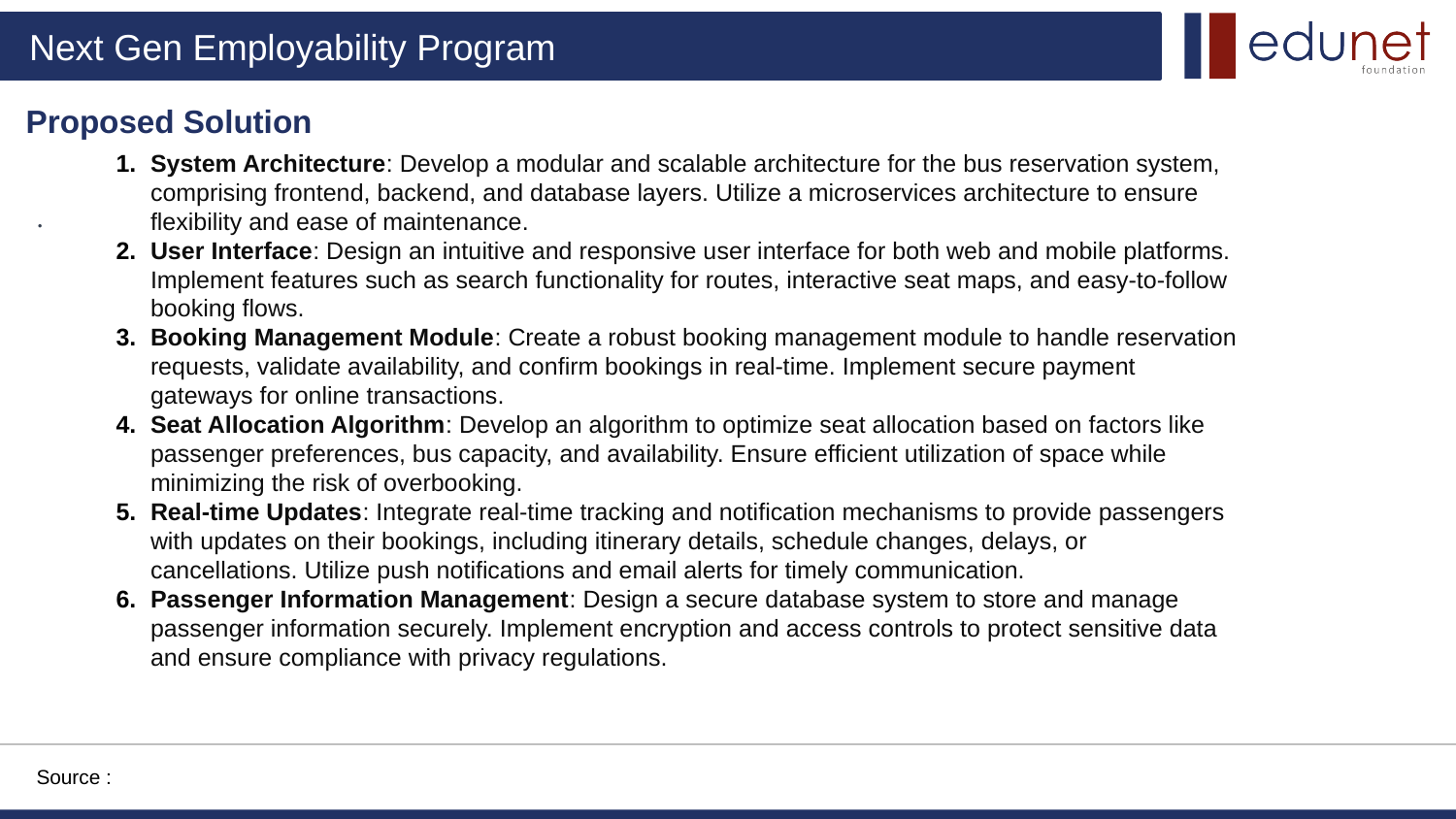

Proposed Solution
System Architecture: Develop a modular and scalable architecture for the bus reservation system, comprising frontend, backend, and database layers. Utilize a microservices architecture to ensure flexibility and ease of maintenance.
User Interface: Design an intuitive and responsive user interface for both web and mobile platforms. Implement features such as search functionality for routes, interactive seat maps, and easy-to-follow booking flows.
Booking Management Module: Create a robust booking management module to handle reservation requests, validate availability, and confirm bookings in real-time. Implement secure payment gateways for online transactions.
Seat Allocation Algorithm: Develop an algorithm to optimize seat allocation based on factors like passenger preferences, bus capacity, and availability. Ensure efficient utilization of space while minimizing the risk of overbooking.
Real-time Updates: Integrate real-time tracking and notification mechanisms to provide passengers with updates on their bookings, including itinerary details, schedule changes, delays, or cancellations. Utilize push notifications and email alerts for timely communication.
Passenger Information Management: Design a secure database system to store and manage passenger information securely. Implement encryption and access controls to protect sensitive data and ensure compliance with privacy regulations.
.
Source :